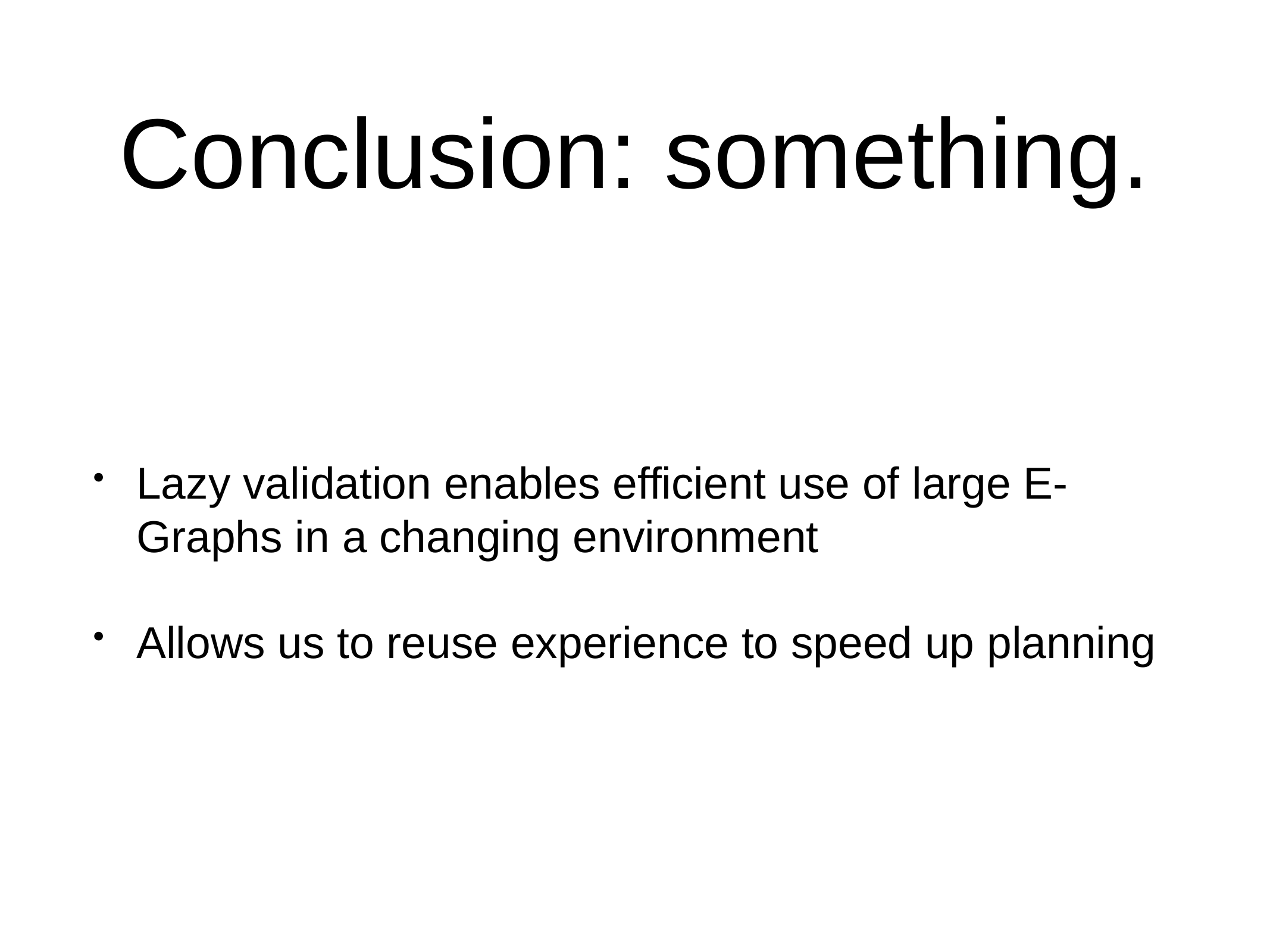

# Conclusion: something.
Lazy validation enables efficient use of large E-Graphs in a changing environment
Allows us to reuse experience to speed up planning
46